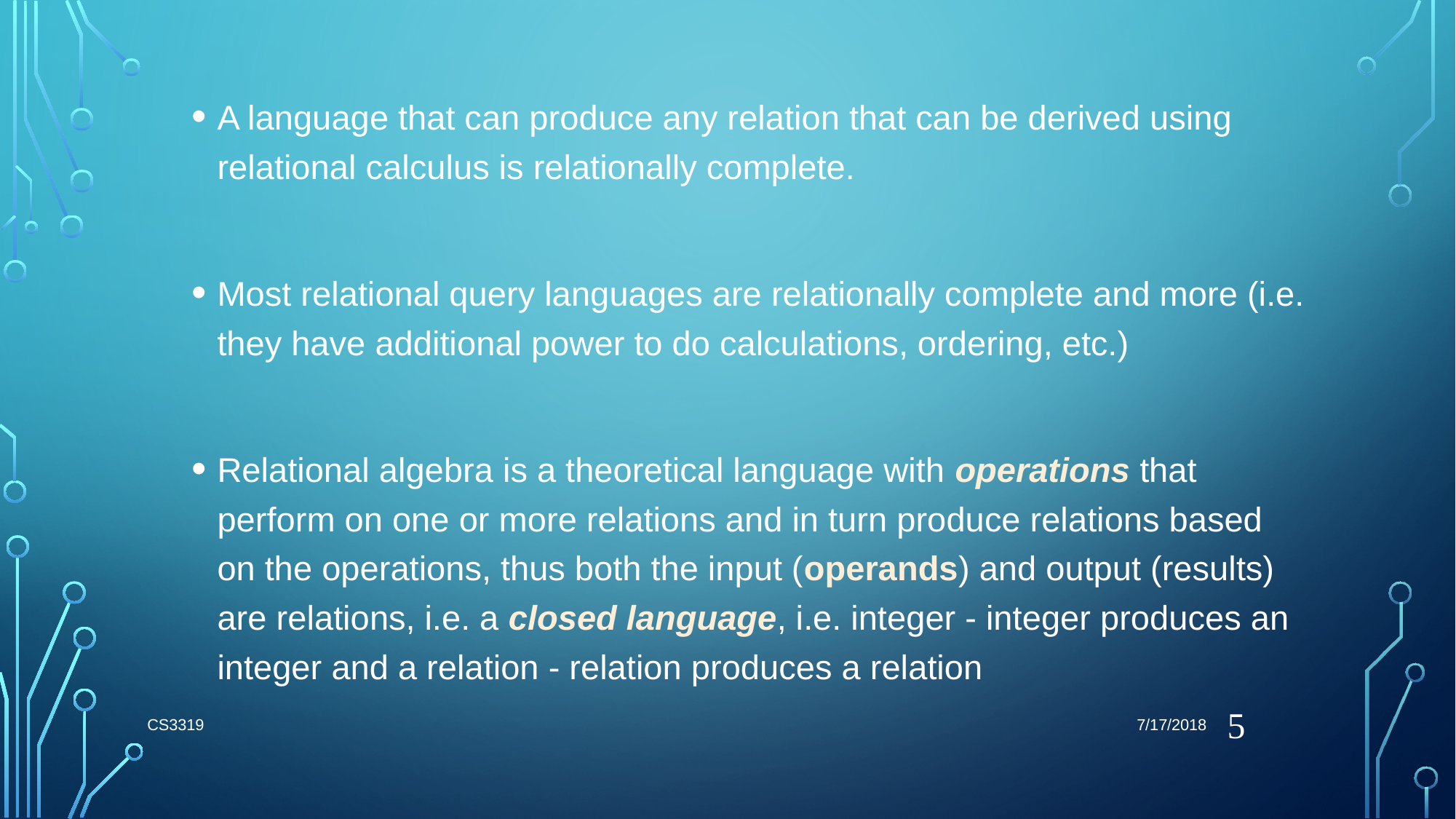

7/17/2018
A language that can produce any relation that can be derived using relational calculus is relationally complete.

Most relational query languages are relationally complete and more (i.e. they have additional power to do calculations, ordering, etc.)

Relational algebra is a theoretical language with operations that perform on one or more relations and in turn produce relations based on the operations, thus both the input (operands) and output (results) are relations, i.e. a closed language, i.e. integer - integer produces an integer and a relation - relation produces a relation

5
CS3319